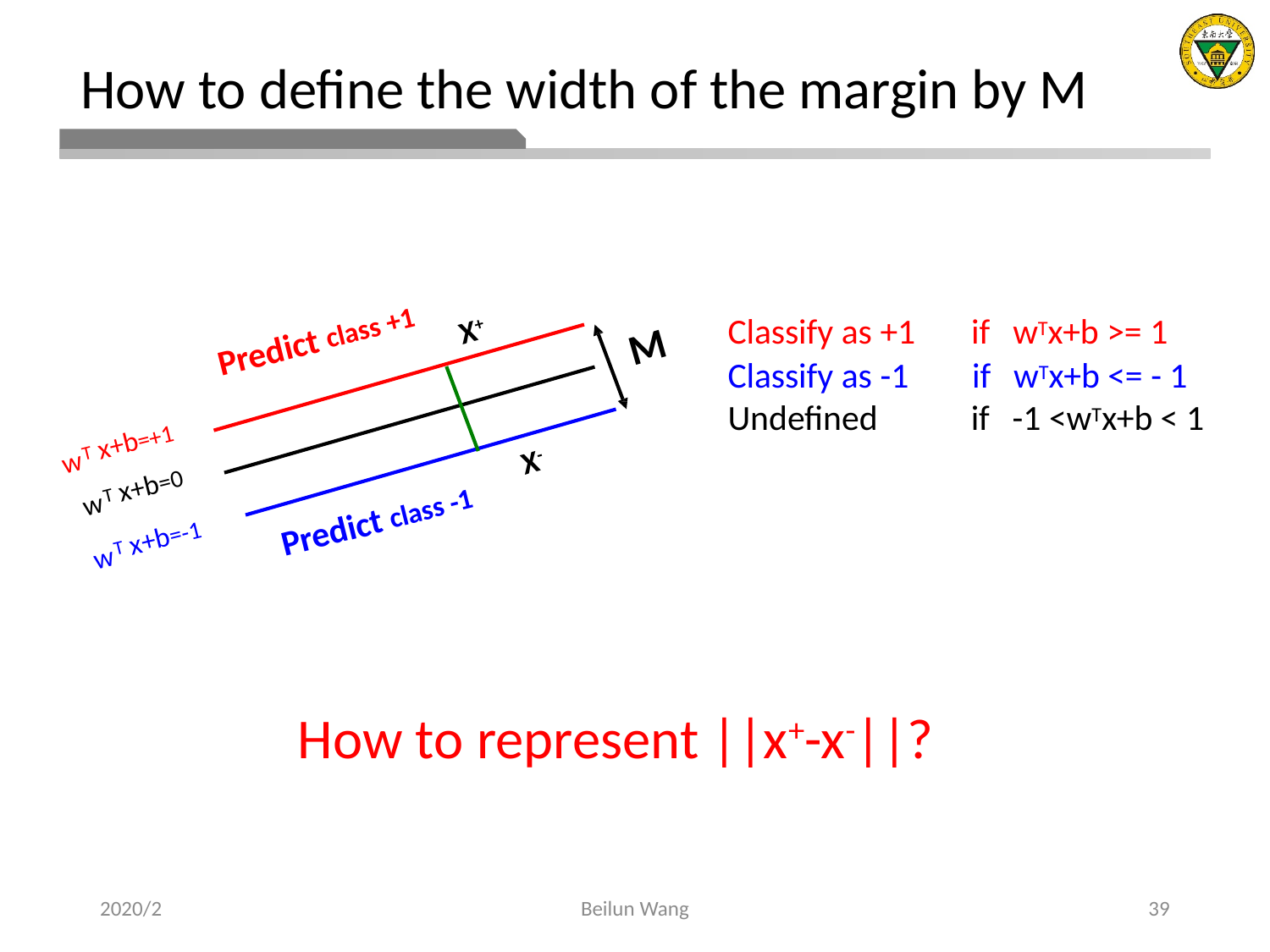

# How to define the width of the margin by M
X+
Predict class +1

M
x+b=+1
T
w
x+b=0
T
w
Predict class -1
x+b=-1
T
w

X-
| Classify as +1 | if | wTx+b >= 1 |
| --- | --- | --- |
| Classify as -1 | if | wTx+b <= - 1 |
| Undefined | if | -1 <wTx+b < 1 |
How to represent ||x+-x-||?
2020/2
Beilun Wang
39